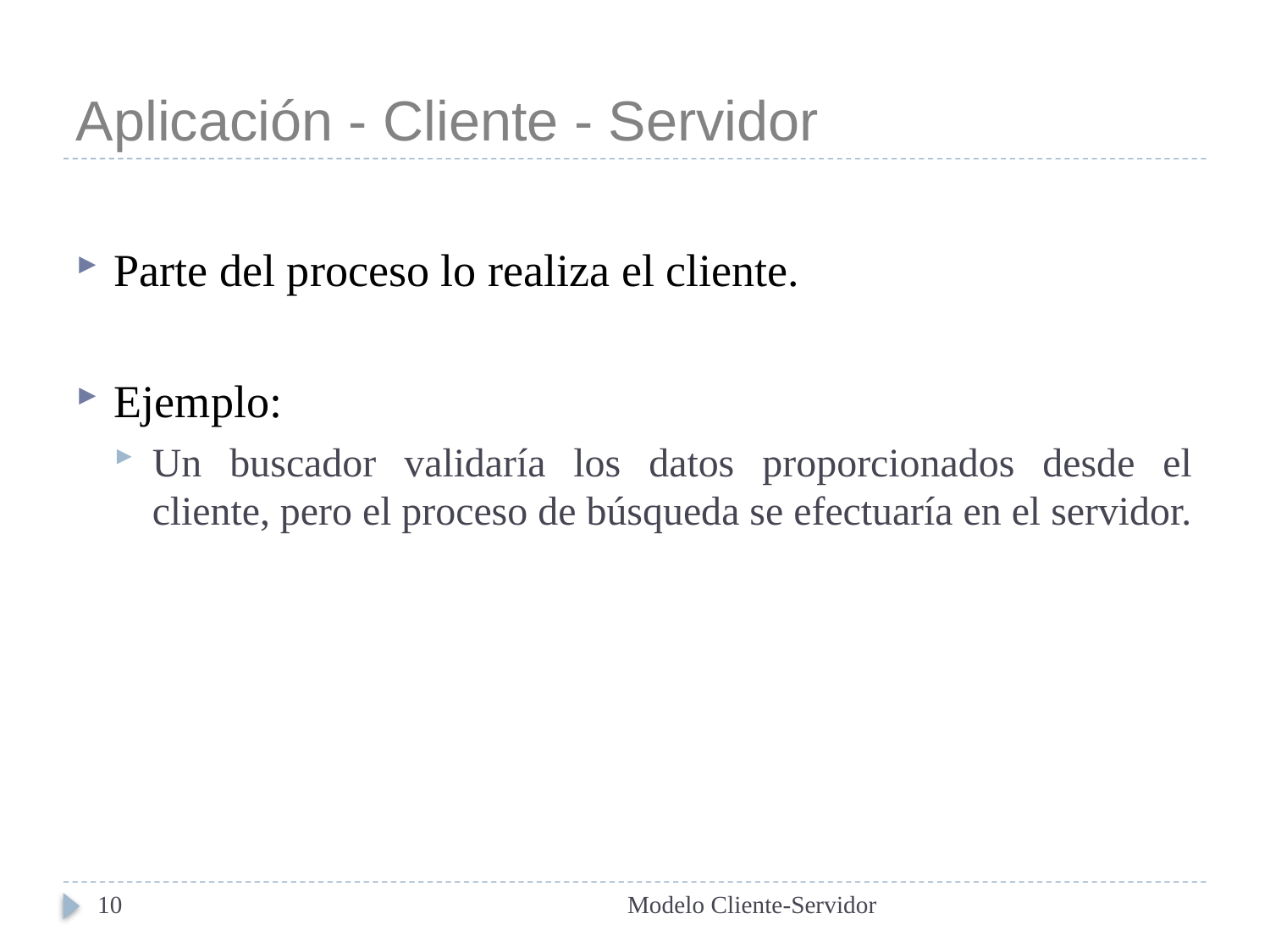

# Aplicación - Cliente - Servidor

Parte del proceso lo realiza el cliente.

Ejemplo:
Un buscador validaría los datos proporcionados desde el cliente, pero el proceso de búsqueda se efectuaría en el servidor.
10
Modelo Cliente-Servidor